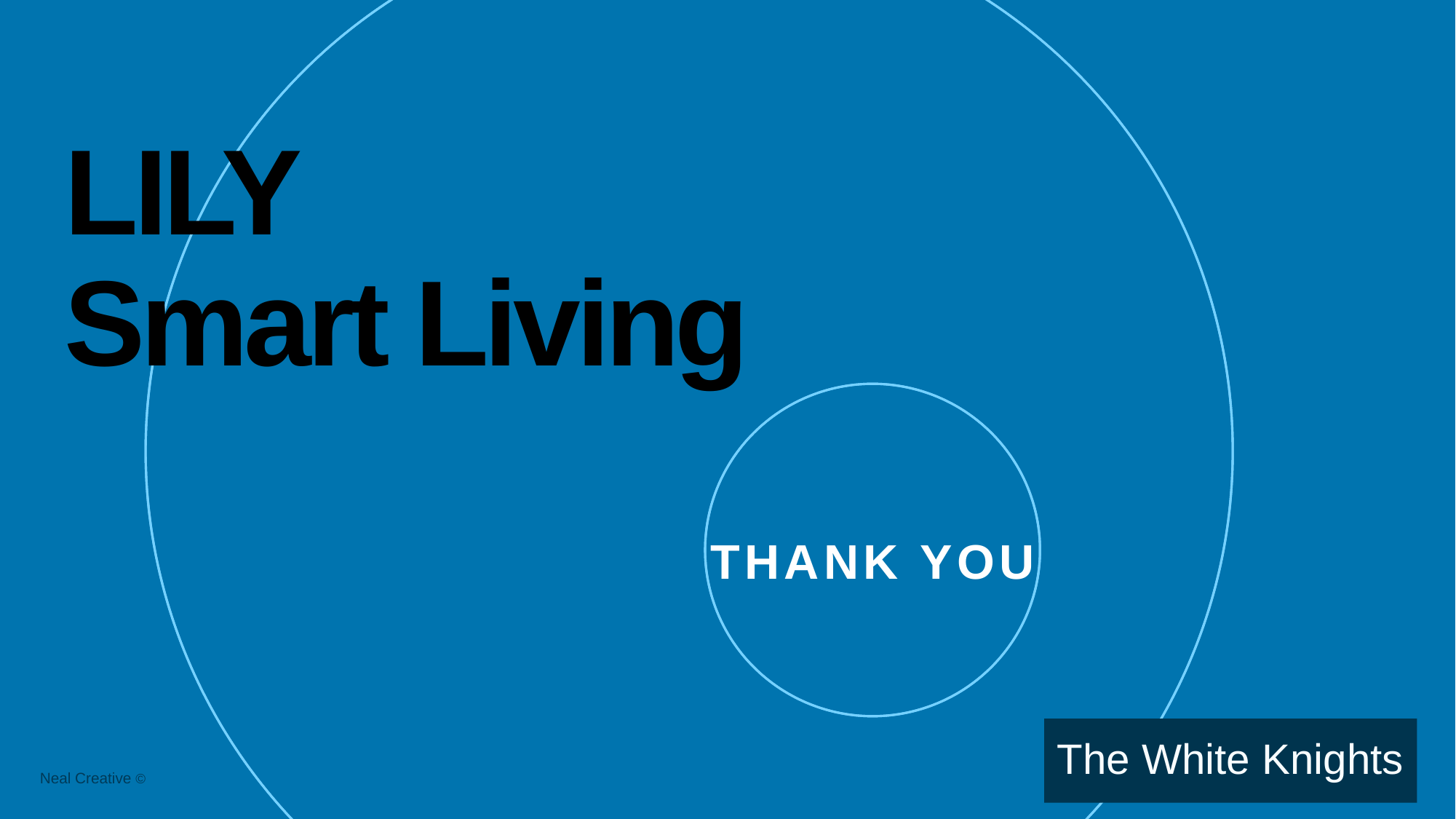

# LILY Smart Living
THANK YOU
The White Knights